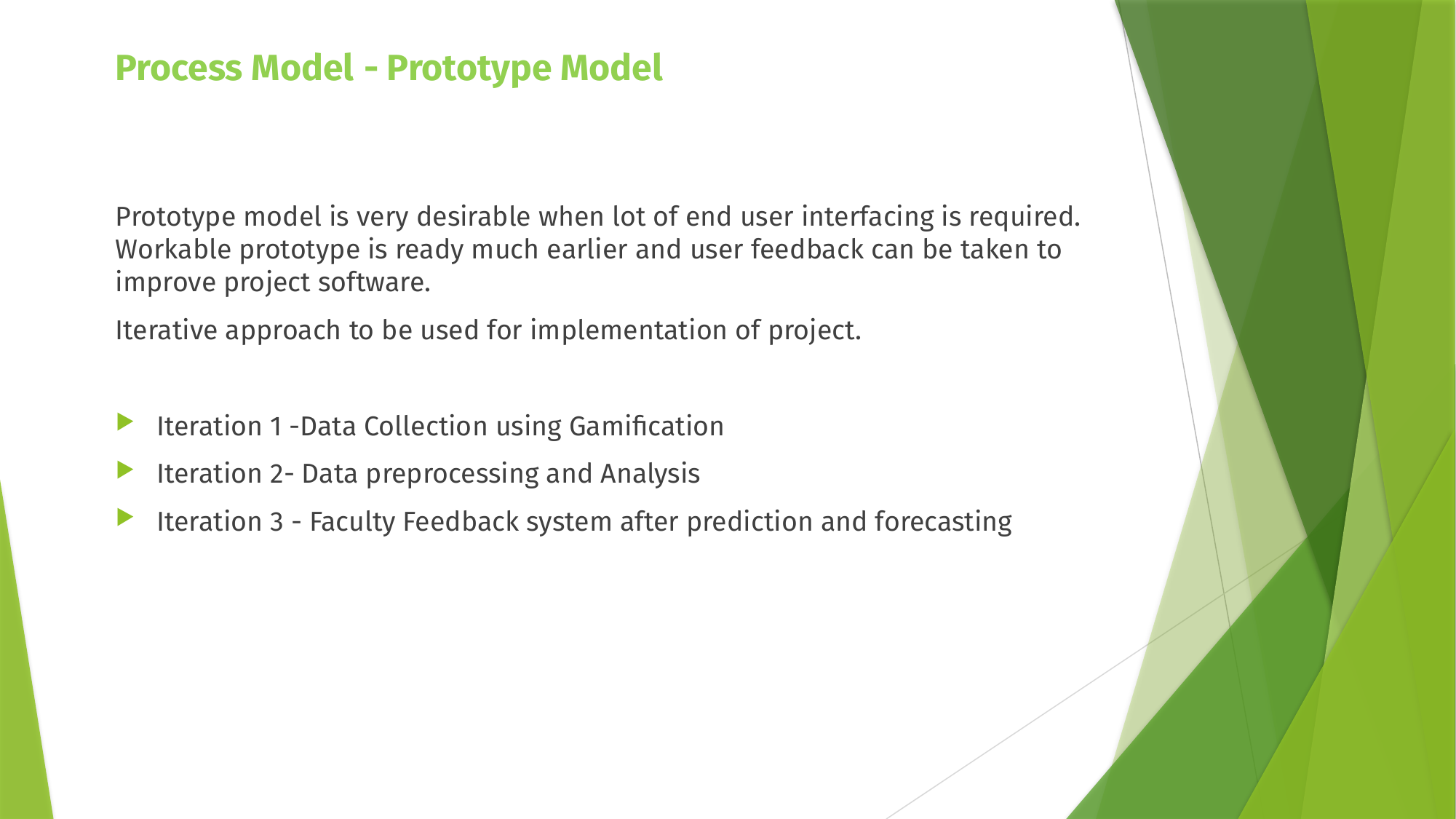

Process Model - Prototype Model

Prototype model is very desirable when lot of end user interfacing is required. Workable prototype is ready much earlier and user feedback can be taken to improve project software.
Iterative approach to be used for implementation of project.

Iteration 1 -Data Collection using Gamification
Iteration 2- Data preprocessing and Analysis
Iteration 3 - Faculty Feedback system after prediction and forecasting